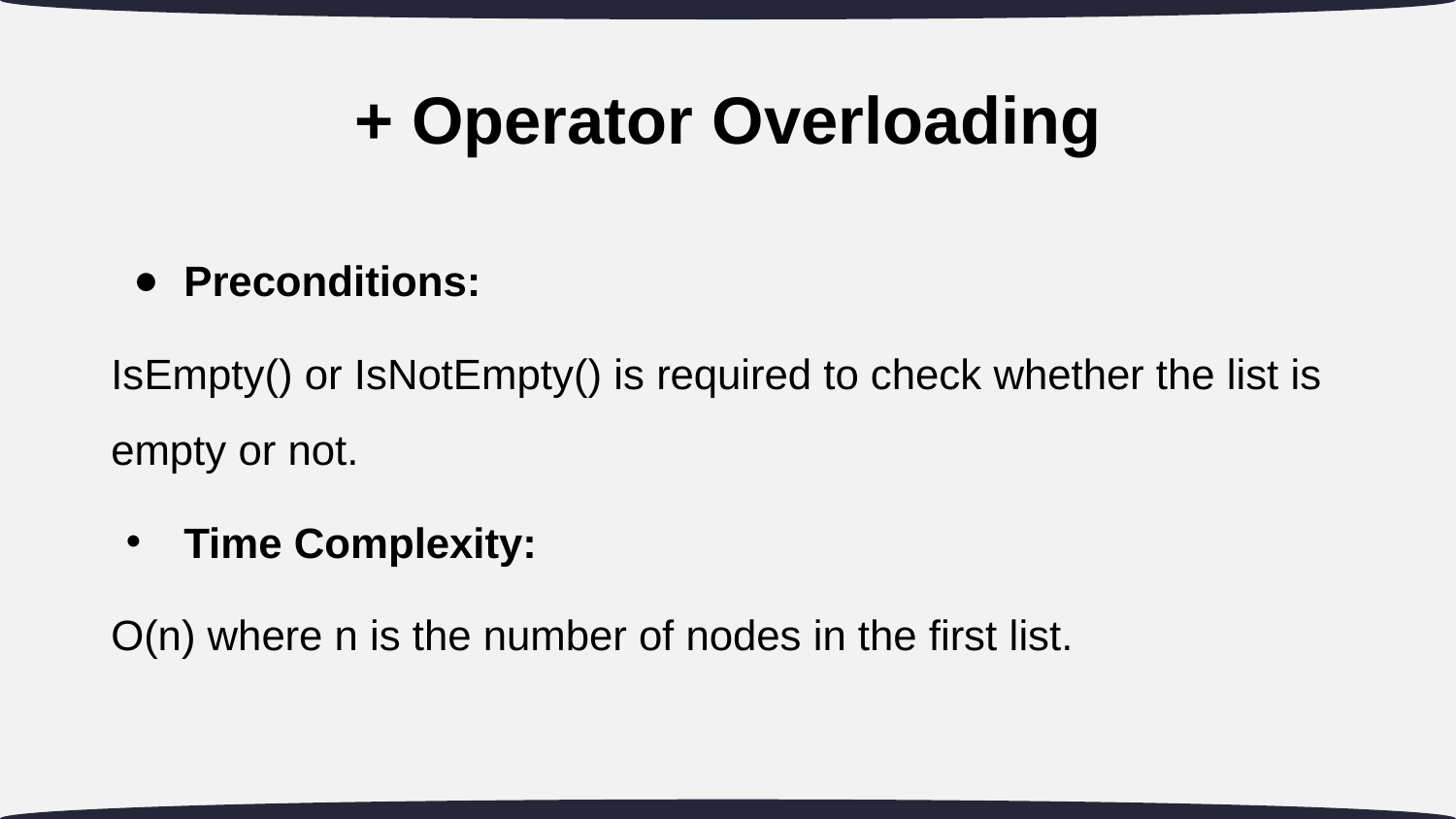

# + Operator Overloading
Preconditions:
IsEmpty() or IsNotEmpty() is required to check whether the list is empty or not.
Time Complexity:
O(n) where n is the number of nodes in the first list.